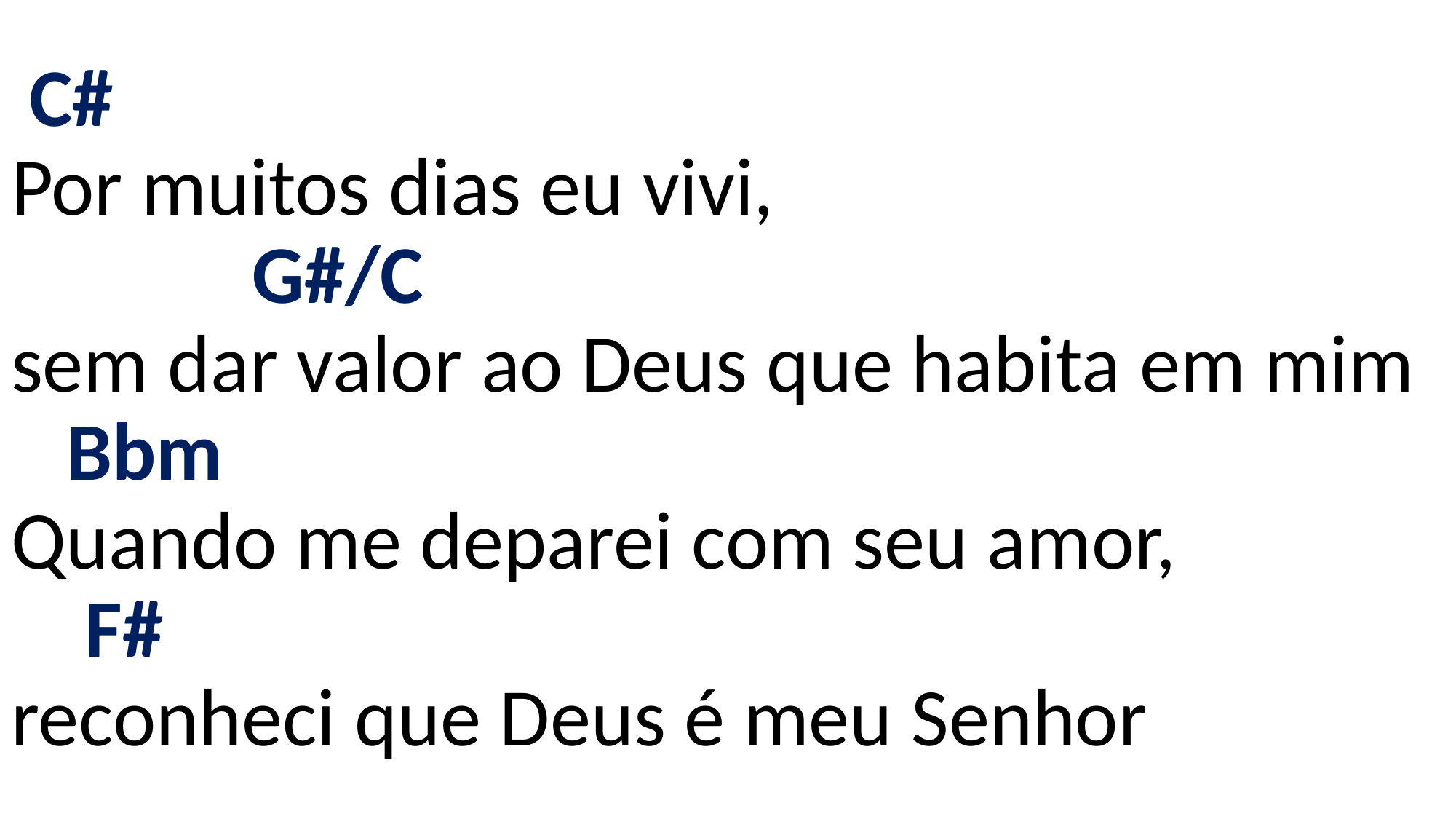

# C# Por muitos dias eu vivi, G#/C sem dar valor ao Deus que habita em mim Bbm Quando me deparei com seu amor, F# reconheci que Deus é meu Senhor